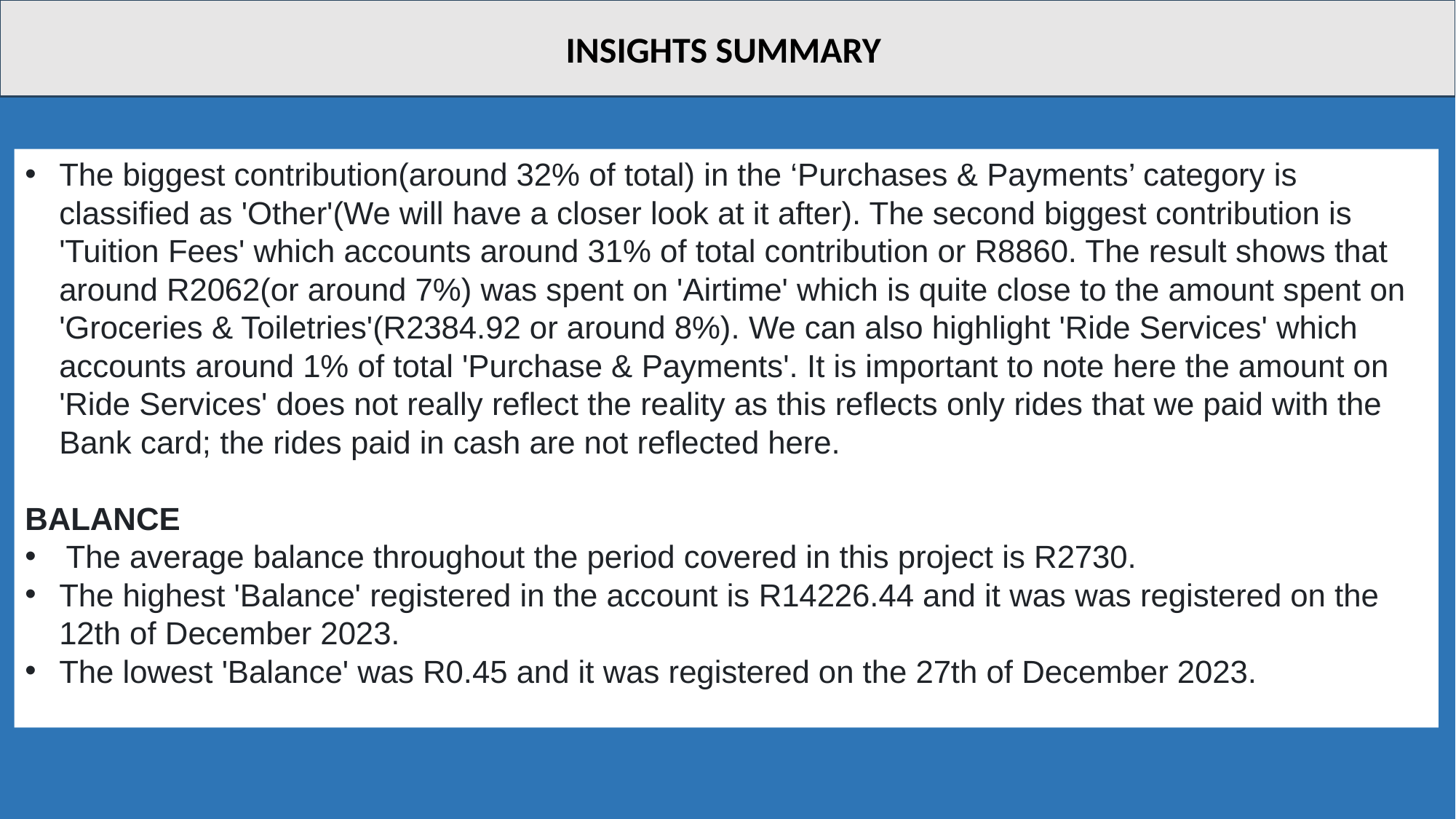

INSIGHTS SUMMARY
The biggest contribution(around 32% of total) in the ‘Purchases & Payments’ category is classified as 'Other'(We will have a closer look at it after). The second biggest contribution is 'Tuition Fees' which accounts around 31% of total contribution or R8860. The result shows that around R2062(or around 7%) was spent on 'Airtime' which is quite close to the amount spent on 'Groceries & Toiletries'(R2384.92 or around 8%). We can also highlight 'Ride Services' which accounts around 1% of total 'Purchase & Payments'. It is important to note here the amount on 'Ride Services' does not really reflect the reality as this reflects only rides that we paid with the Bank card; the rides paid in cash are not reflected here.

BALANCE
The average balance throughout the period covered in this project is R2730.
The highest 'Balance' registered in the account is R14226.44 and it was was registered on the 12th of December 2023.
The lowest 'Balance' was R0.45 and it was registered on the 27th of December 2023.